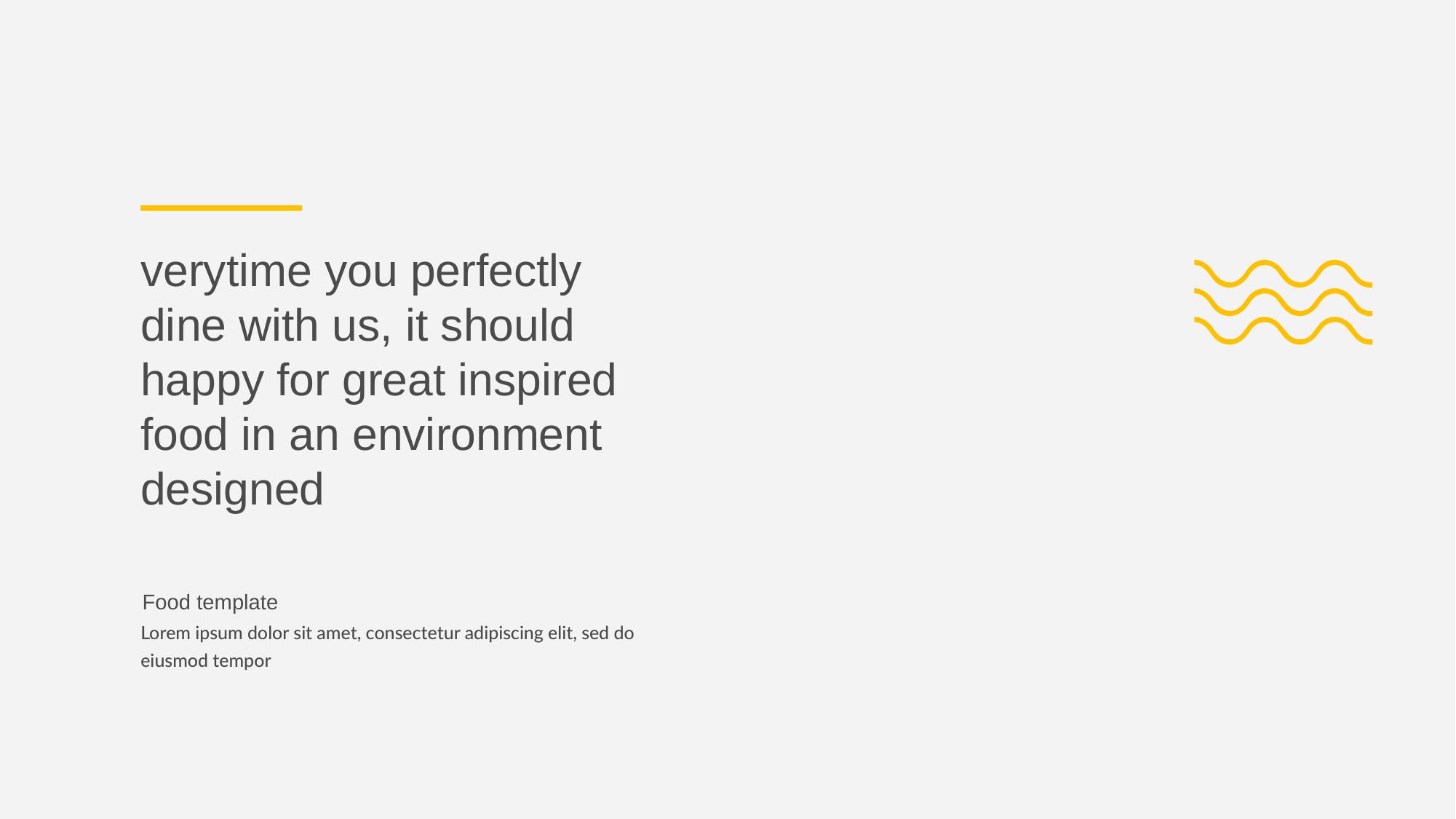

verytime you perfectly dine with us, it should happy for great inspired food in an environment designed

Food template
Lorem ipsum dolor sit amet, consectetur adipiscing elit, sed do eiusmod tempor